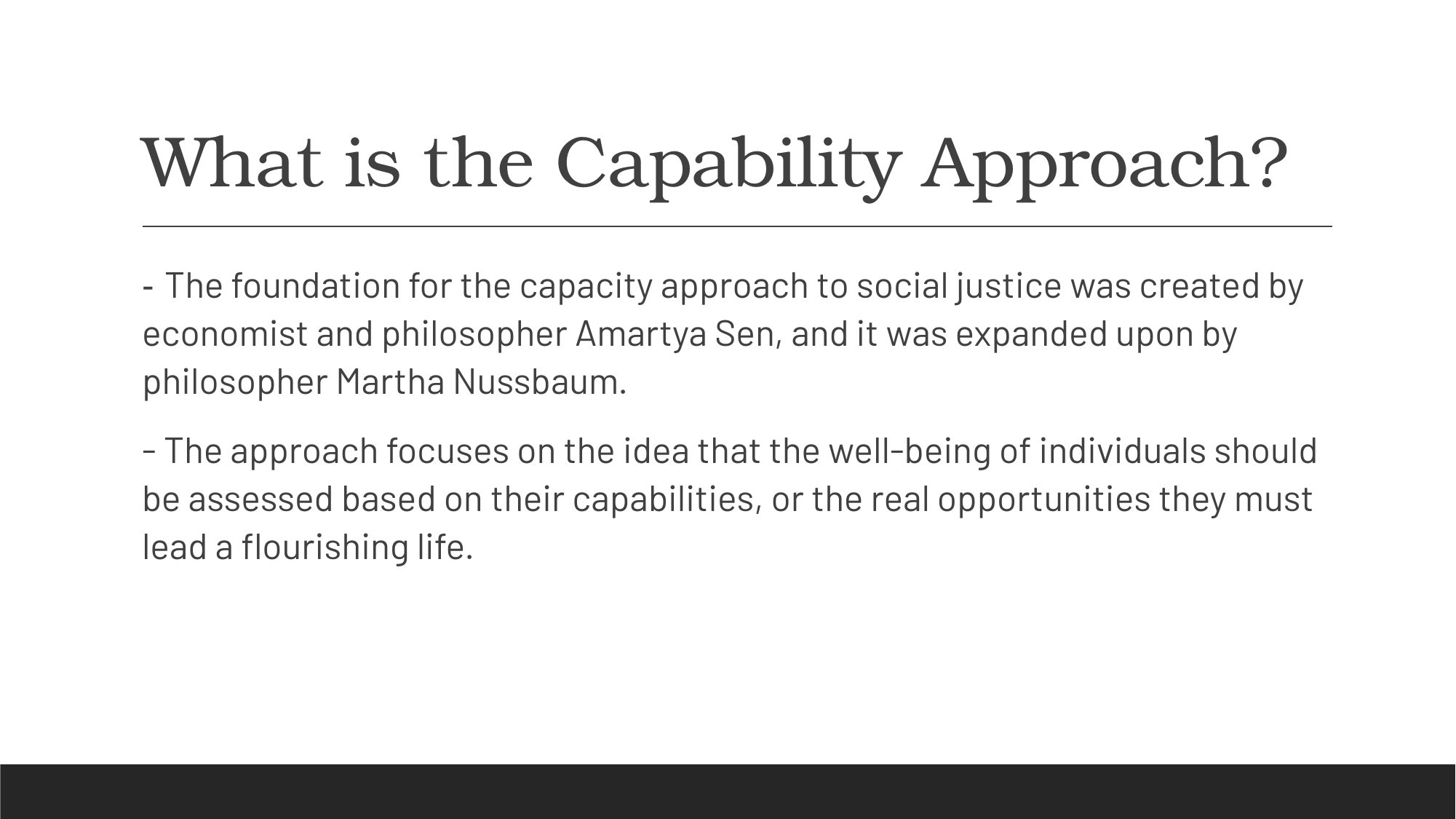

# What is the Capability Approach?
- The foundation for the capacity approach to social justice was created by economist and philosopher Amartya Sen, and it was expanded upon by philosopher Martha Nussbaum.
- The approach focuses on the idea that the well-being of individuals should be assessed based on their capabilities, or the real opportunities they must lead a flourishing life.